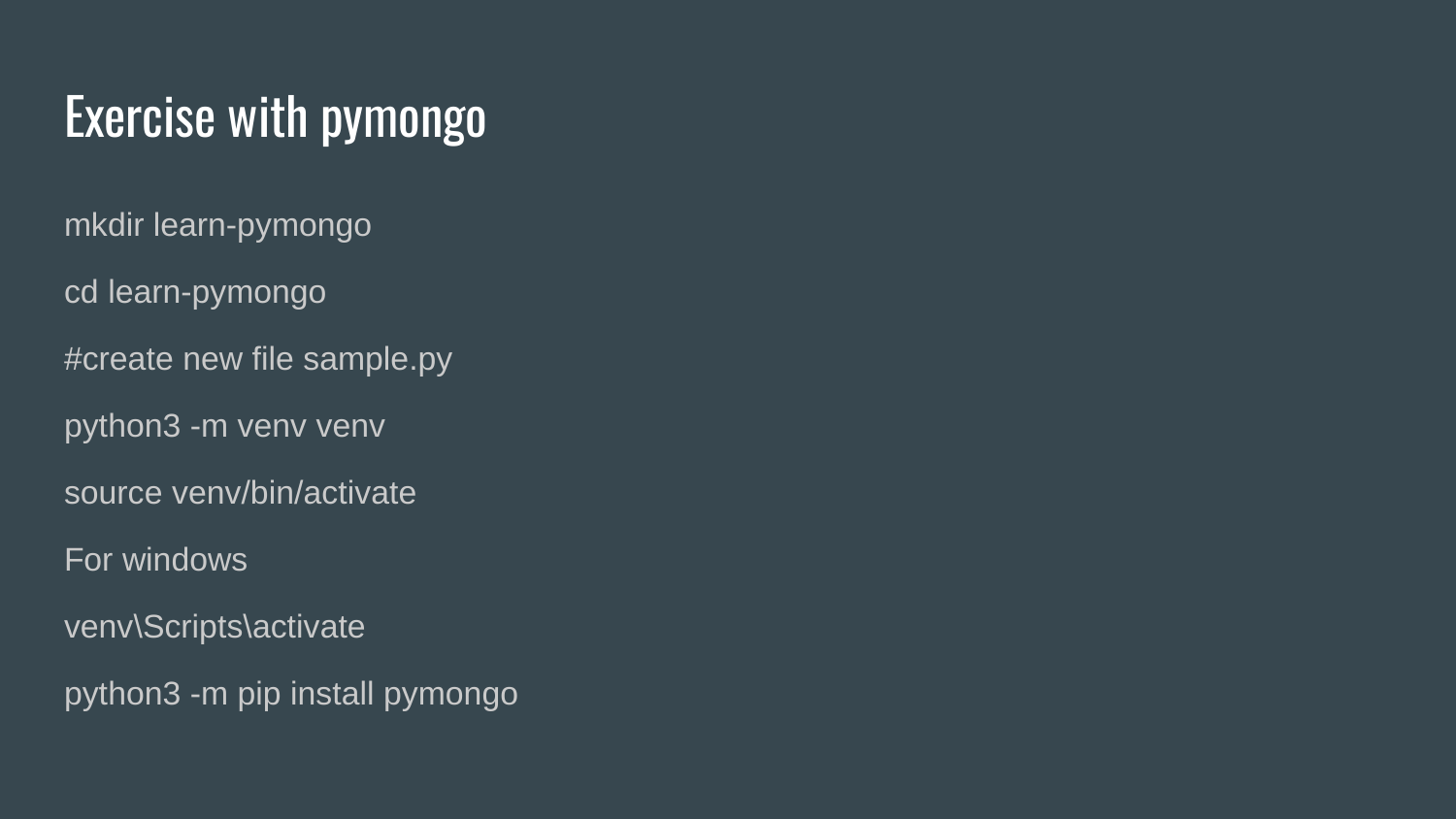

# Exercise with pymongo
mkdir learn-pymongo
cd learn-pymongo
#create new file sample.py
python3 -m venv venv
source venv/bin/activate
For windows
venv\Scripts\activate
python3 -m pip install pymongo